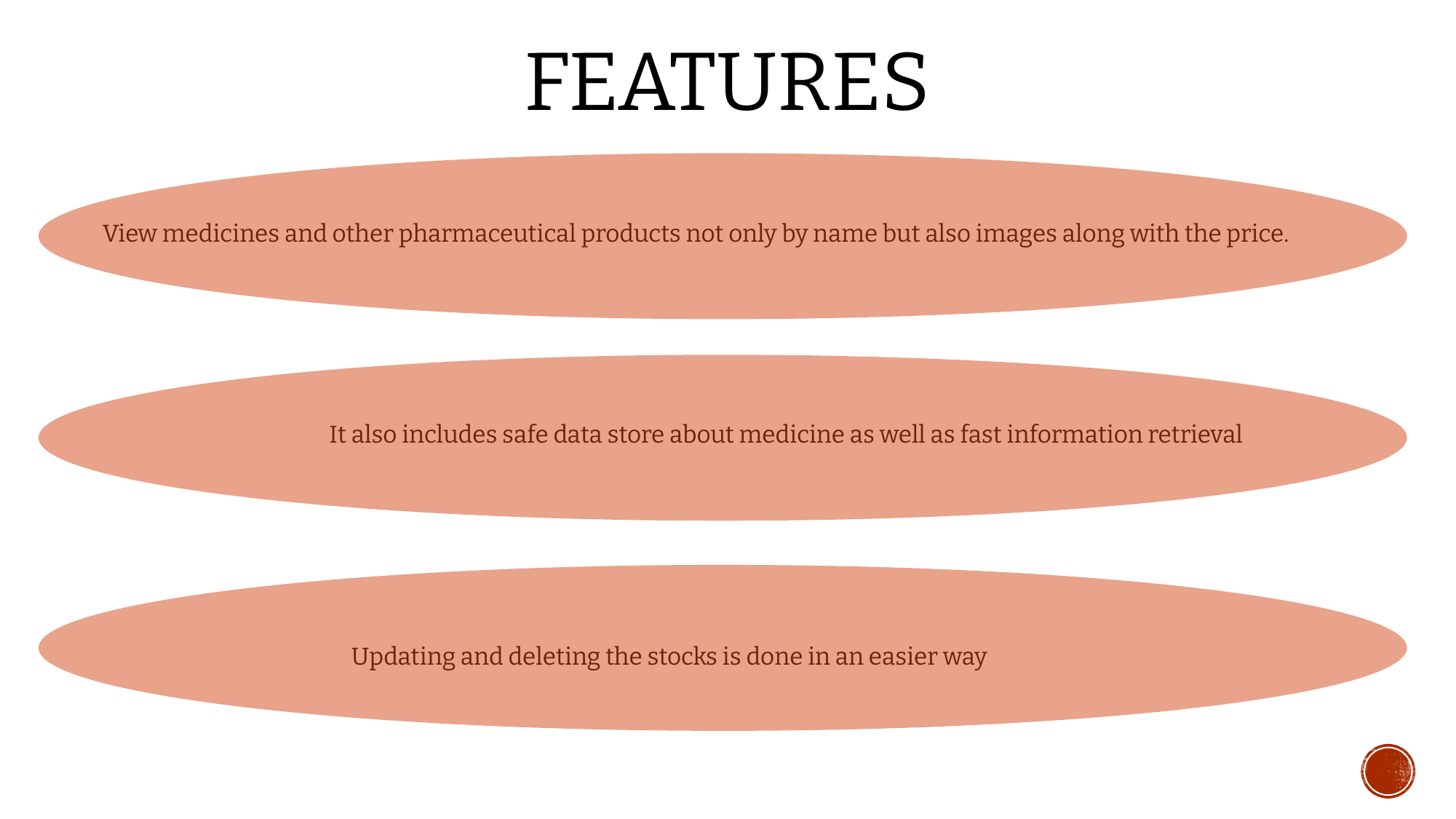

# FEATURES

View medicines and other pharmaceutical products not only by name but also images along with the price.

It also includes safe data store about medicine as well as fast information retrieval

Updating and deleting the stocks is done in an easier way